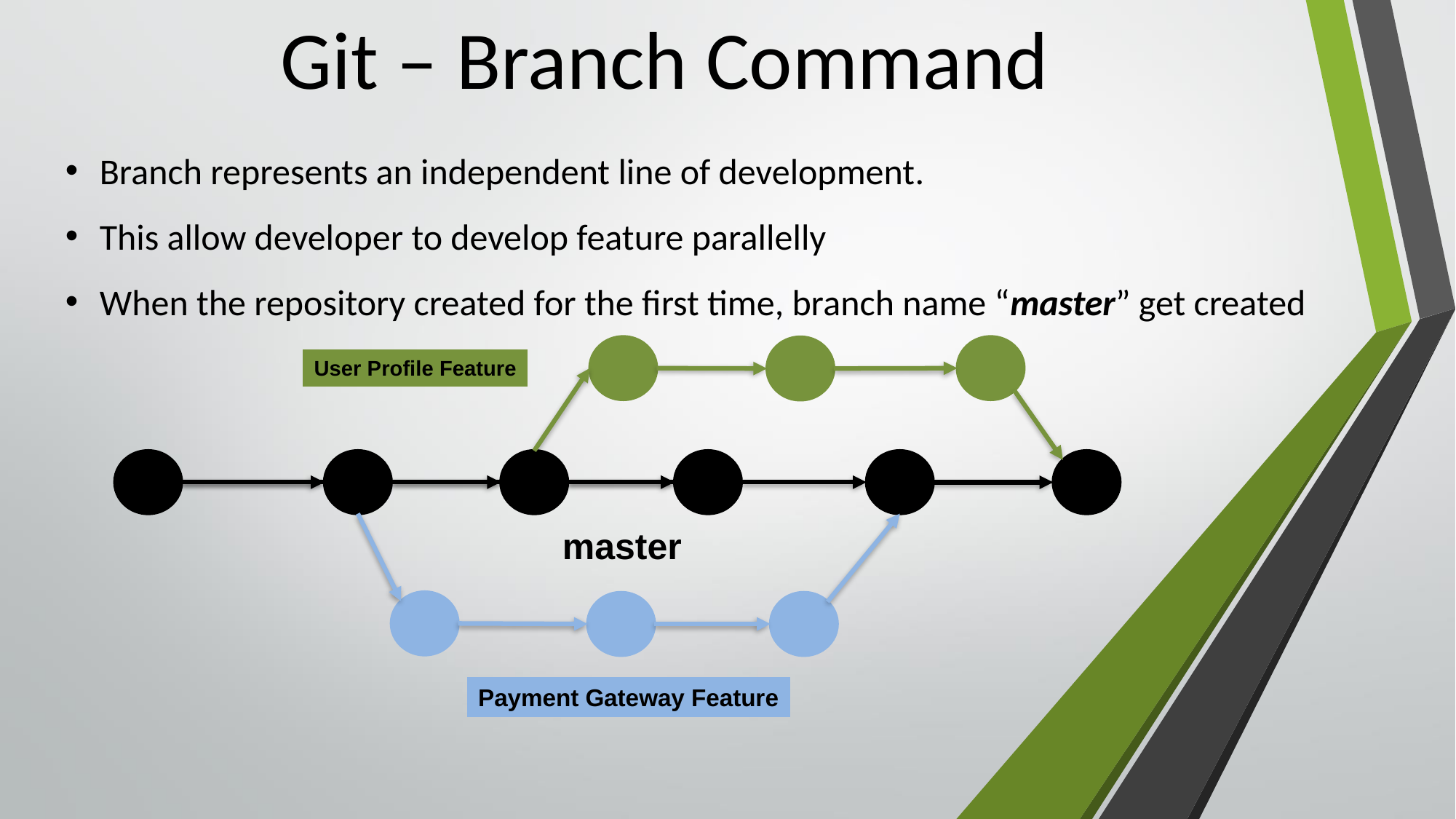

# Git – Branch Command
Branch represents an independent line of development.
This allow developer to develop feature parallelly
When the repository created for the first time, branch name “master” get created

User Profile Feature

master

Payment Gateway Feature